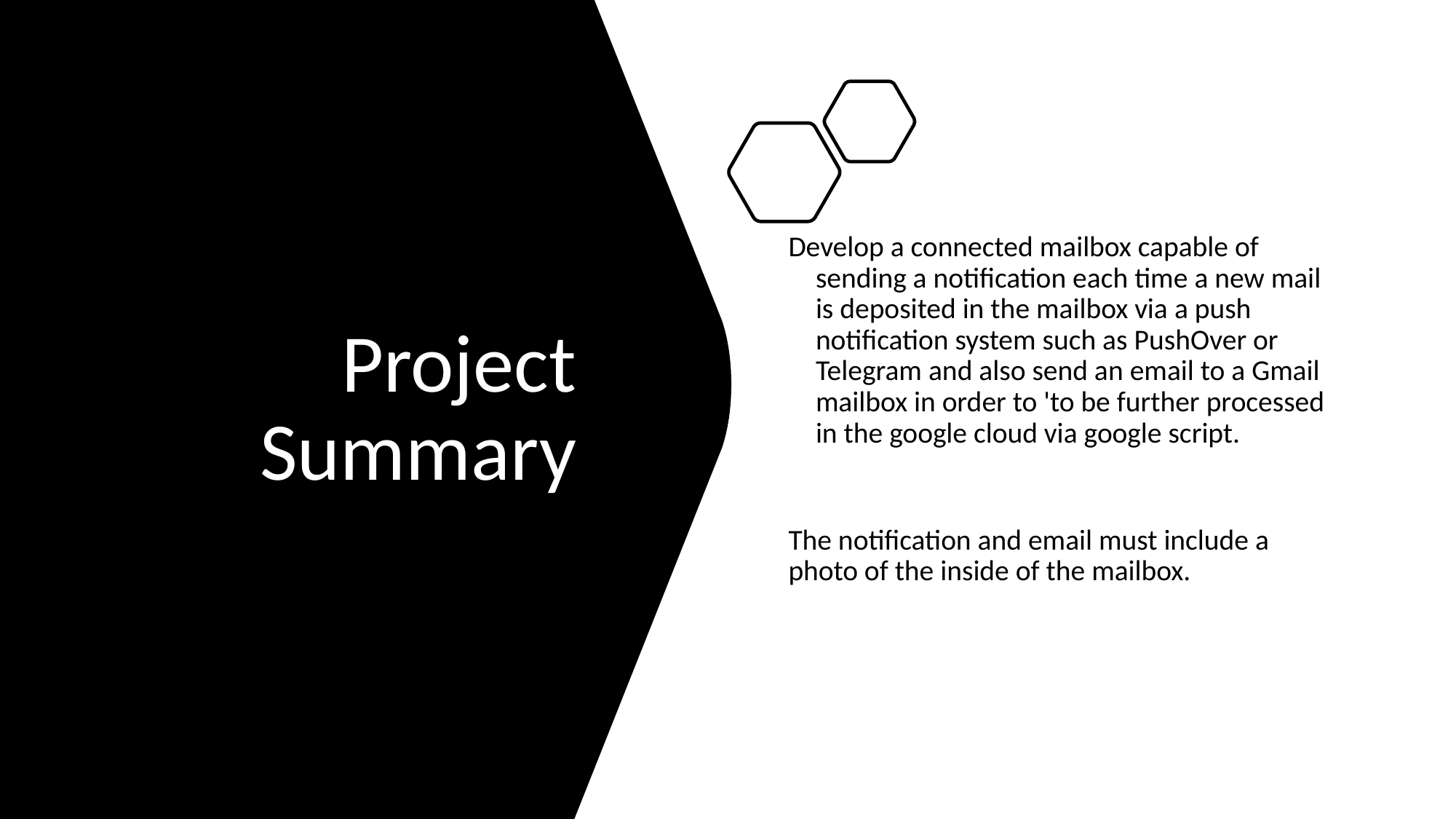

# Project Summary
Develop a connected mailbox capable of sending a notification each time a new mail is deposited in the mailbox via a push notification system such as PushOver or Telegram and also send an email to a Gmail mailbox in order to 'to be further processed in the google cloud via google script.

The notification and email must include a photo of the inside of the mailbox.